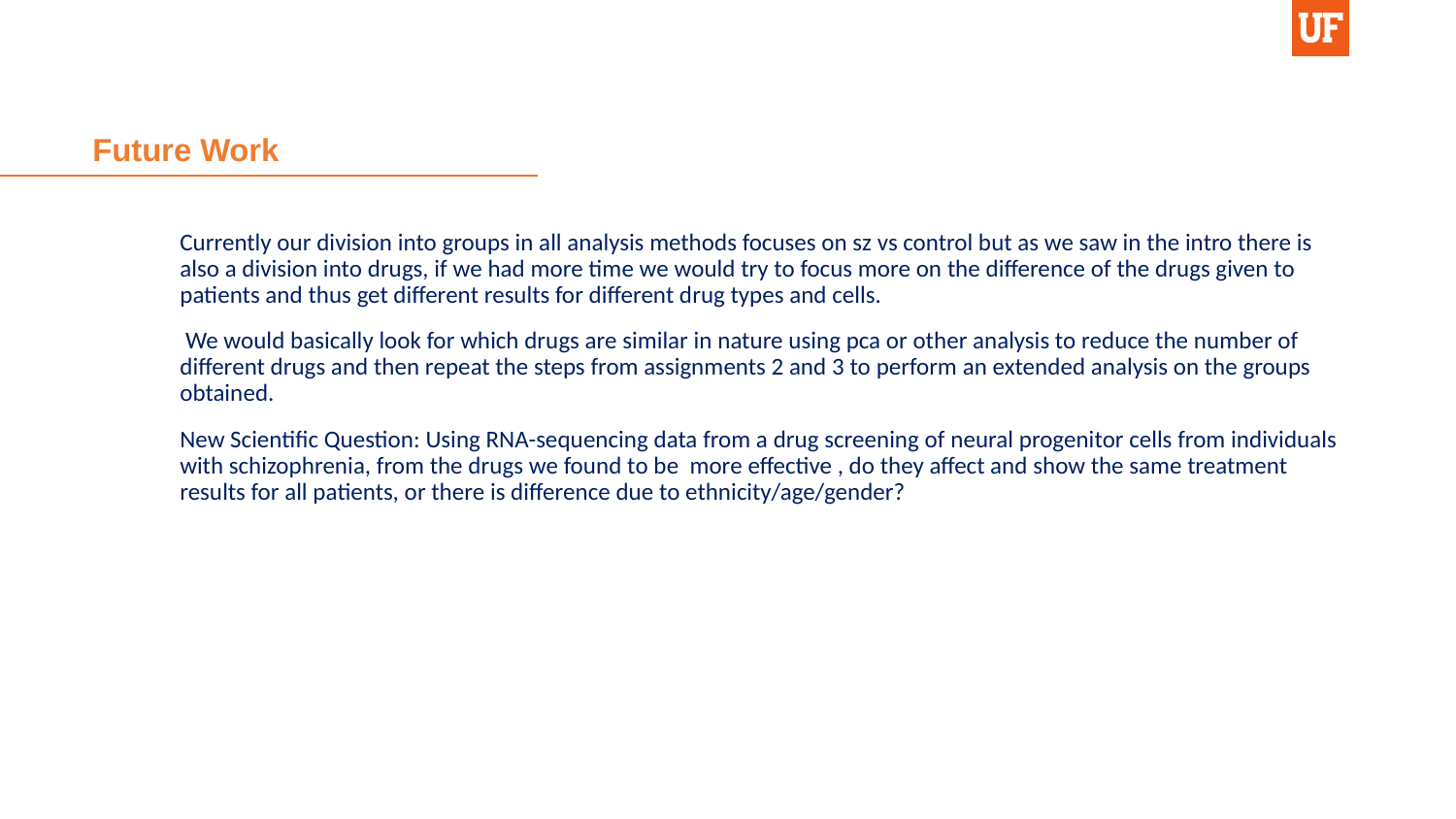

# Future Work
Currently our division into groups in all analysis methods focuses on sz vs control but as we saw in the intro there is also a division into drugs, if we had more time we would try to focus more on the difference of the drugs given to patients and thus get different results for different drug types and cells.
 We would basically look for which drugs are similar in nature using pca or other analysis to reduce the number of different drugs and then repeat the steps from assignments 2 and 3 to perform an extended analysis on the groups obtained.
New Scientific Question: Using RNA-sequencing data from a drug screening of neural progenitor cells from individuals with schizophrenia, from the drugs we found to be  more effective , do they affect and show the same treatment results for all patients, or there is difference due to ethnicity/age/gender?